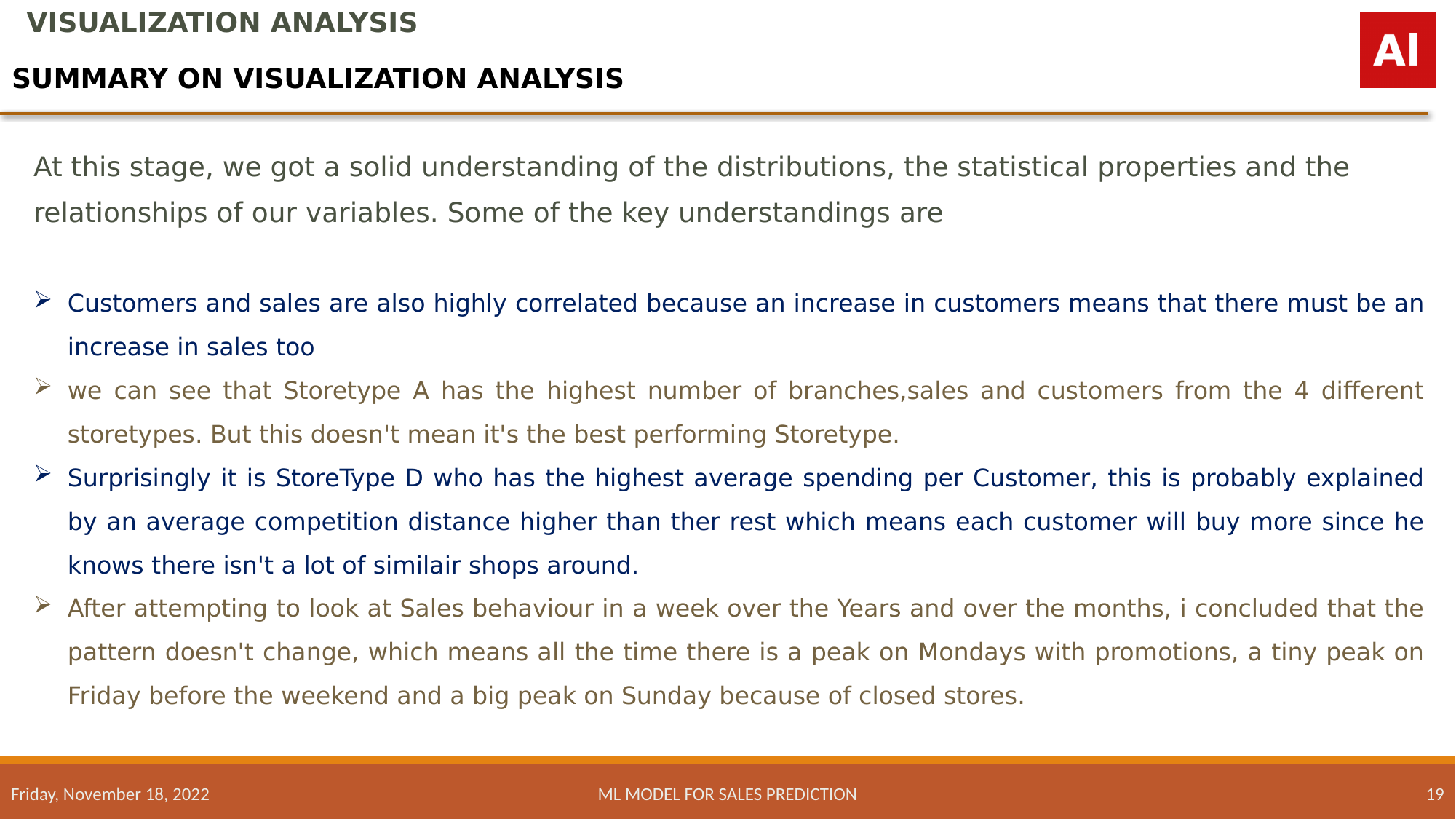

VISUALIZATION ANALYSIS
SUMMARY ON VISUALIZATION ANALYSIS
At this stage, we got a solid understanding of the distributions, the statistical properties and the relationships of our variables. Some of the key understandings are

Customers and sales are also highly correlated because an increase in customers means that there must be an increase in sales too
we can see that Storetype A has the highest number of branches,sales and customers from the 4 different storetypes. But this doesn't mean it's the best performing Storetype.
Surprisingly it is StoreType D who has the highest average spending per Customer, this is probably explained by an average competition distance higher than ther rest which means each customer will buy more since he knows there isn't a lot of similair shops around.
After attempting to look at Sales behaviour in a week over the Years and over the months, i concluded that the pattern doesn't change, which means all the time there is a peak on Mondays with promotions, a tiny peak on Friday before the weekend and a big peak on Sunday because of closed stores.
Friday, November 18, 2022
ML MODEL For SALES PREDICTION
19